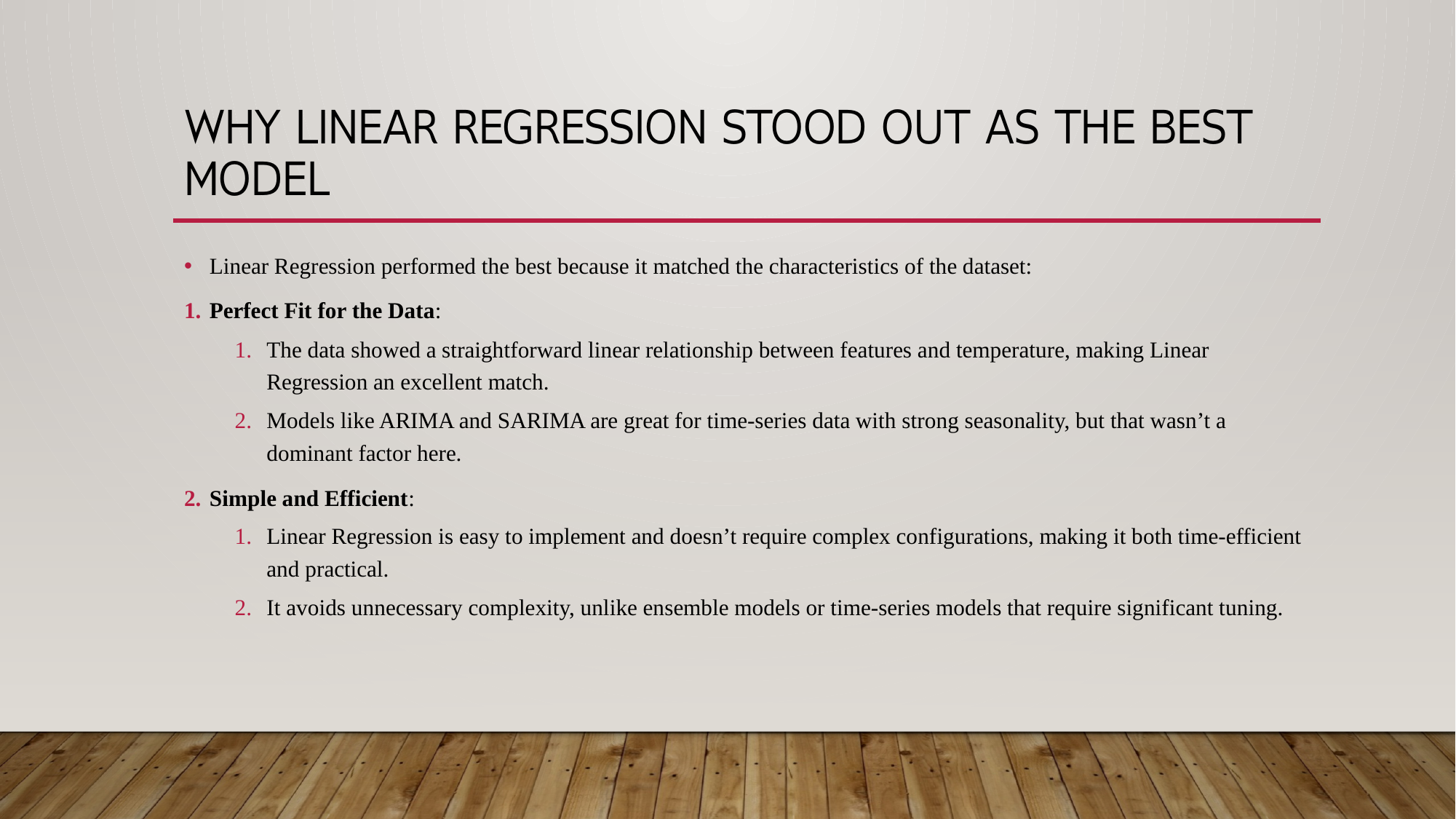

# Why Linear Regression Stood Out as the Best Model
Linear Regression performed the best because it matched the characteristics of the dataset:
Perfect Fit for the Data:
The data showed a straightforward linear relationship between features and temperature, making Linear Regression an excellent match.
Models like ARIMA and SARIMA are great for time-series data with strong seasonality, but that wasn’t a dominant factor here.
Simple and Efficient:
Linear Regression is easy to implement and doesn’t require complex configurations, making it both time-efficient and practical.
It avoids unnecessary complexity, unlike ensemble models or time-series models that require significant tuning.